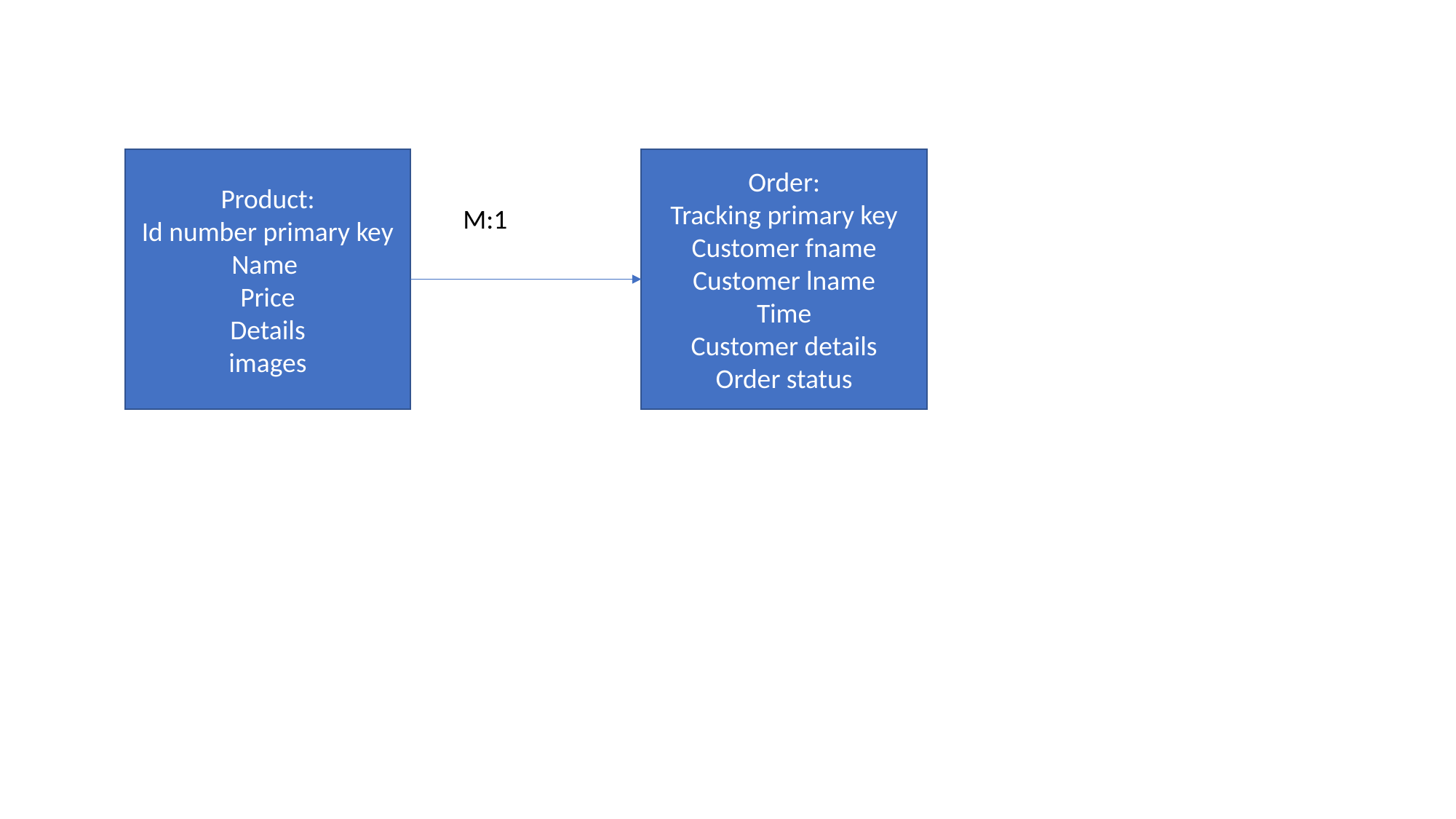

Order:
Tracking primary key
Customer fname
Customer lname
Time
Customer details
Order status
Product:
Id number primary key
Name
Price
Details
images
M:1